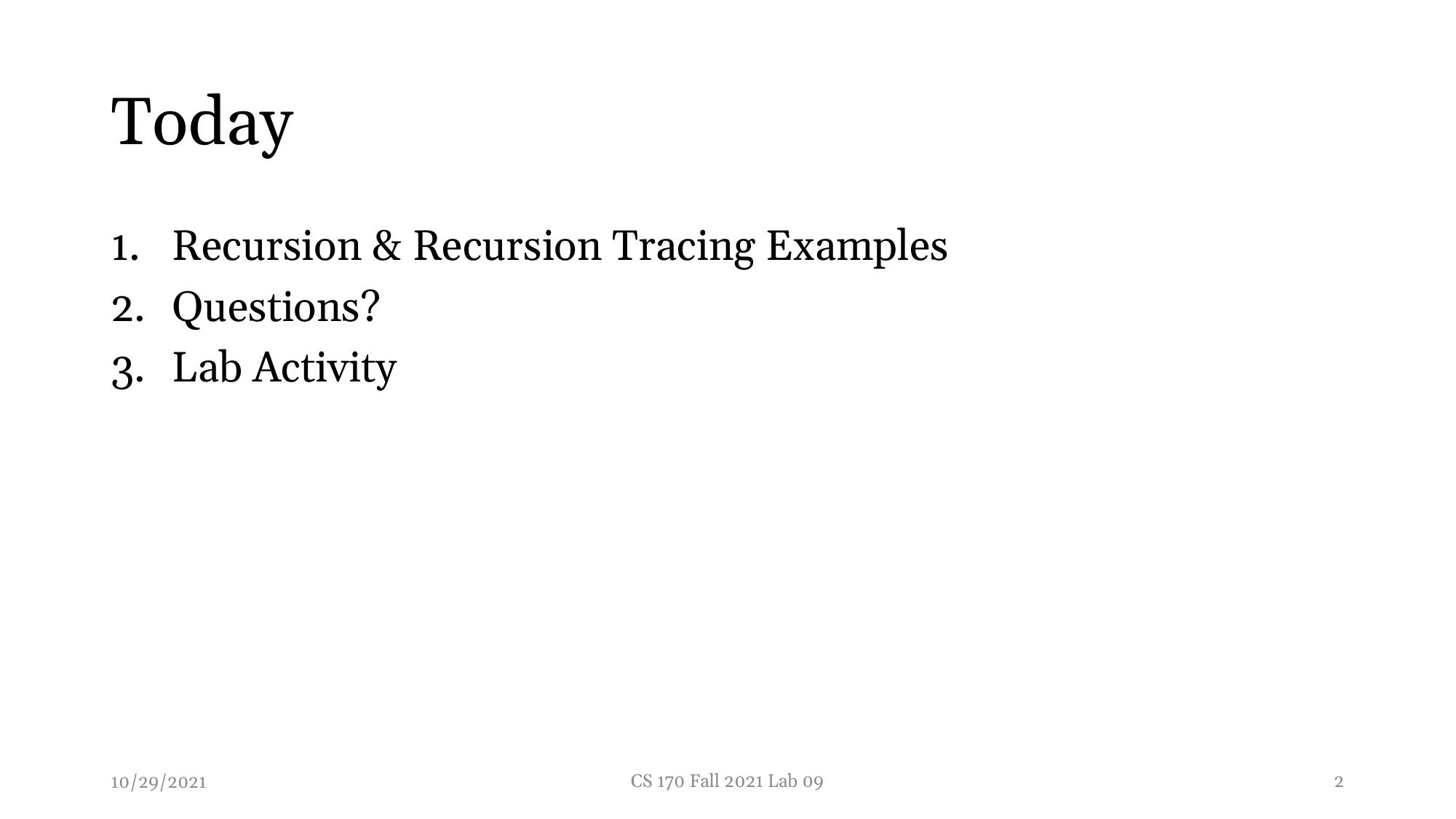

# Today
Recursion & Recursion Tracing Examples
Questions?
Lab Activity
10/29/2021
CS 170 Fall 2021 Lab 09
2